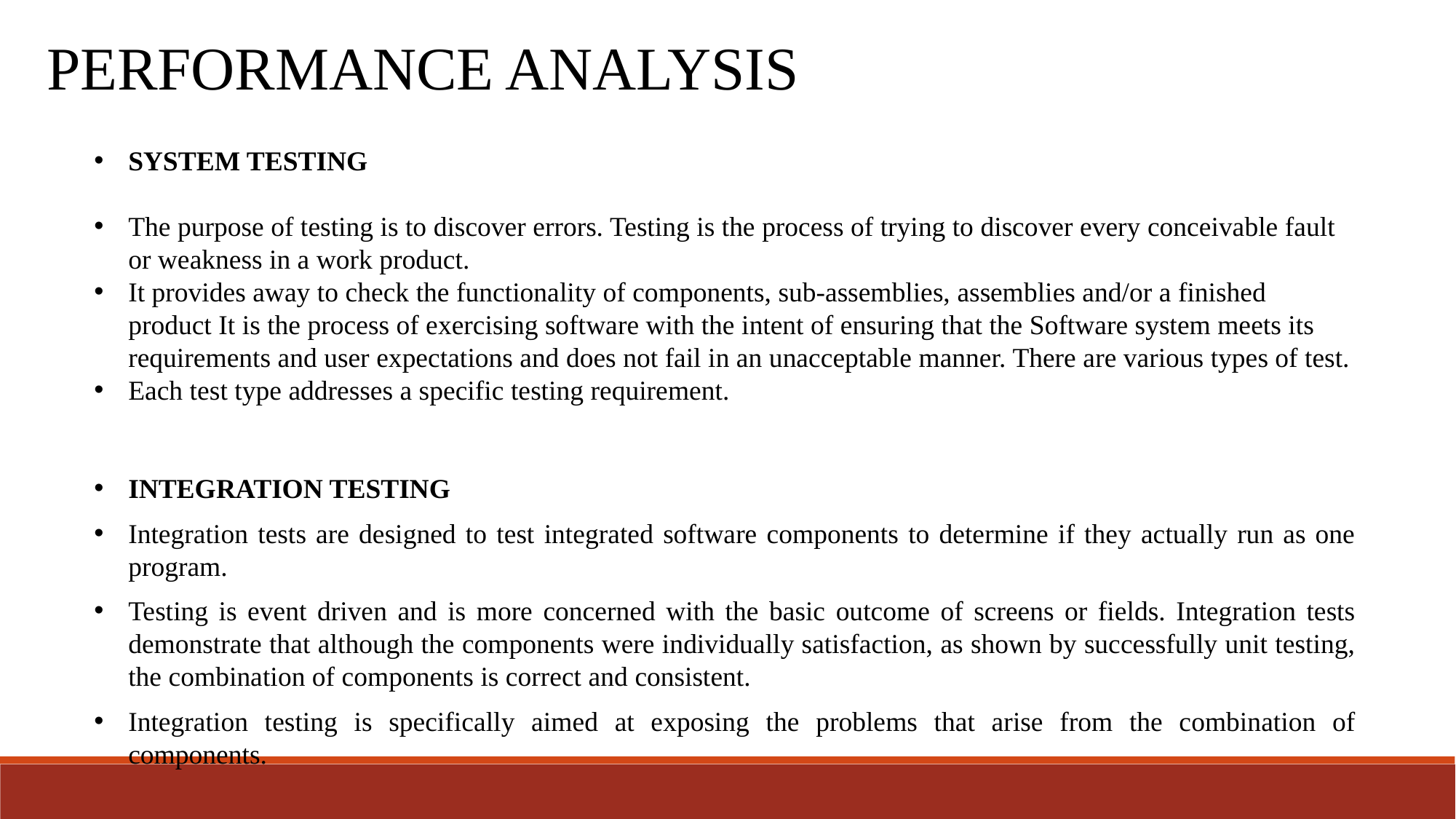

PERFORMANCE ANALYSIS
SYSTEM TESTING

The purpose of testing is to discover errors. Testing is the process of trying to discover every conceivable fault or weakness in a work product.
It provides away to check the functionality of components, sub-assemblies, assemblies and/or a finished product It is the process of exercising software with the intent of ensuring that the Software system meets its requirements and user expectations and does not fail in an unacceptable manner. There are various types of test.
Each test type addresses a specific testing requirement.

INTEGRATION TESTING
Integration tests are designed to test integrated software components to determine if they actually run as one program.
Testing is event driven and is more concerned with the basic outcome of screens or fields. Integration tests demonstrate that although the components were individually satisfaction, as shown by successfully unit testing, the combination of components is correct and consistent.
Integration testing is specifically aimed at exposing the problems that arise from the combination of components.